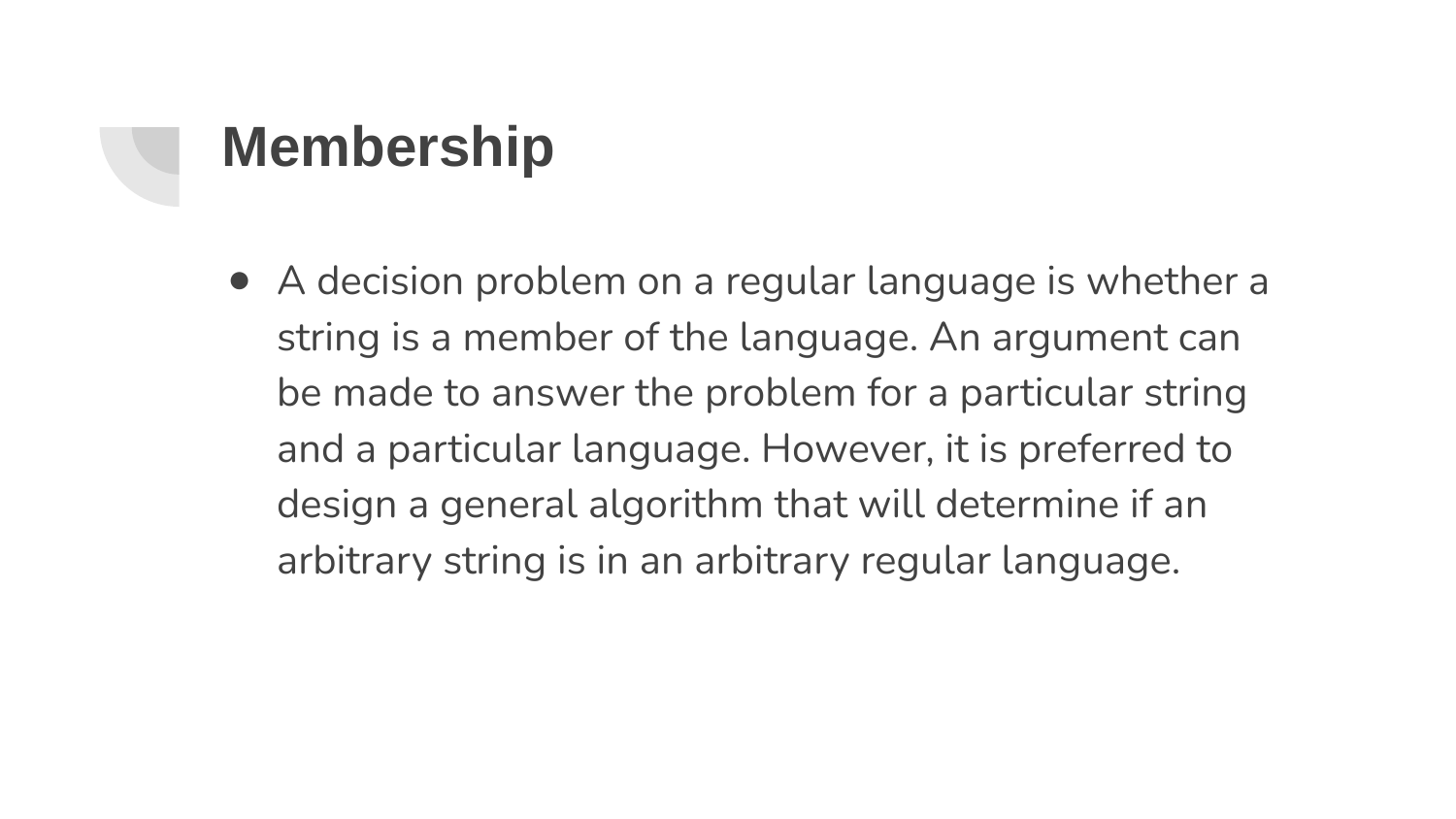

# Membership
A decision problem on a regular language is whether a string is a member of the language. An argument can be made to answer the problem for a particular string and a particular language. However, it is preferred to design a general algorithm that will determine if an arbitrary string is in an arbitrary regular language.